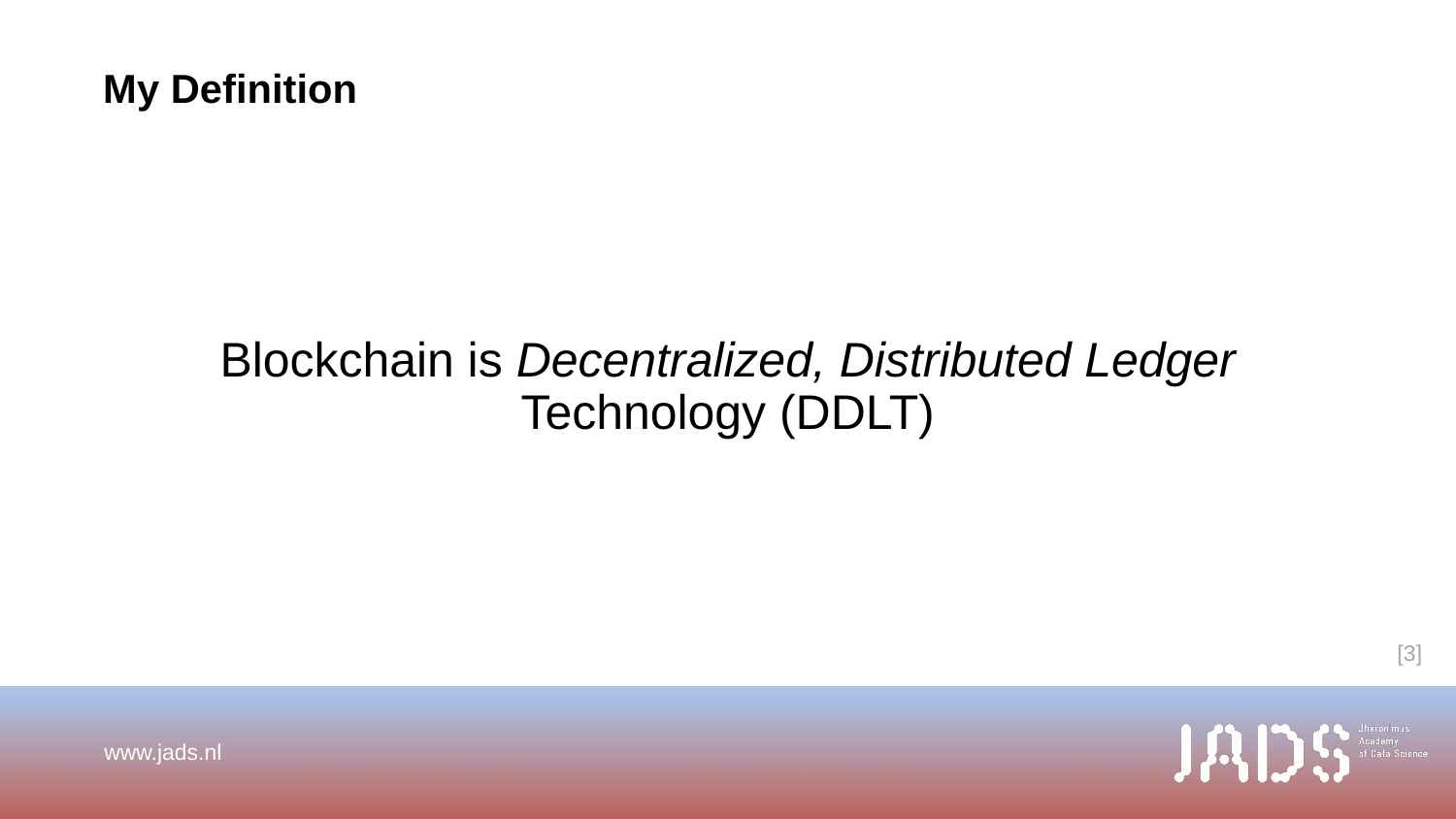

# My Definition
Blockchain is Decentralized, Distributed Ledger Technology (DDLT)

[3]